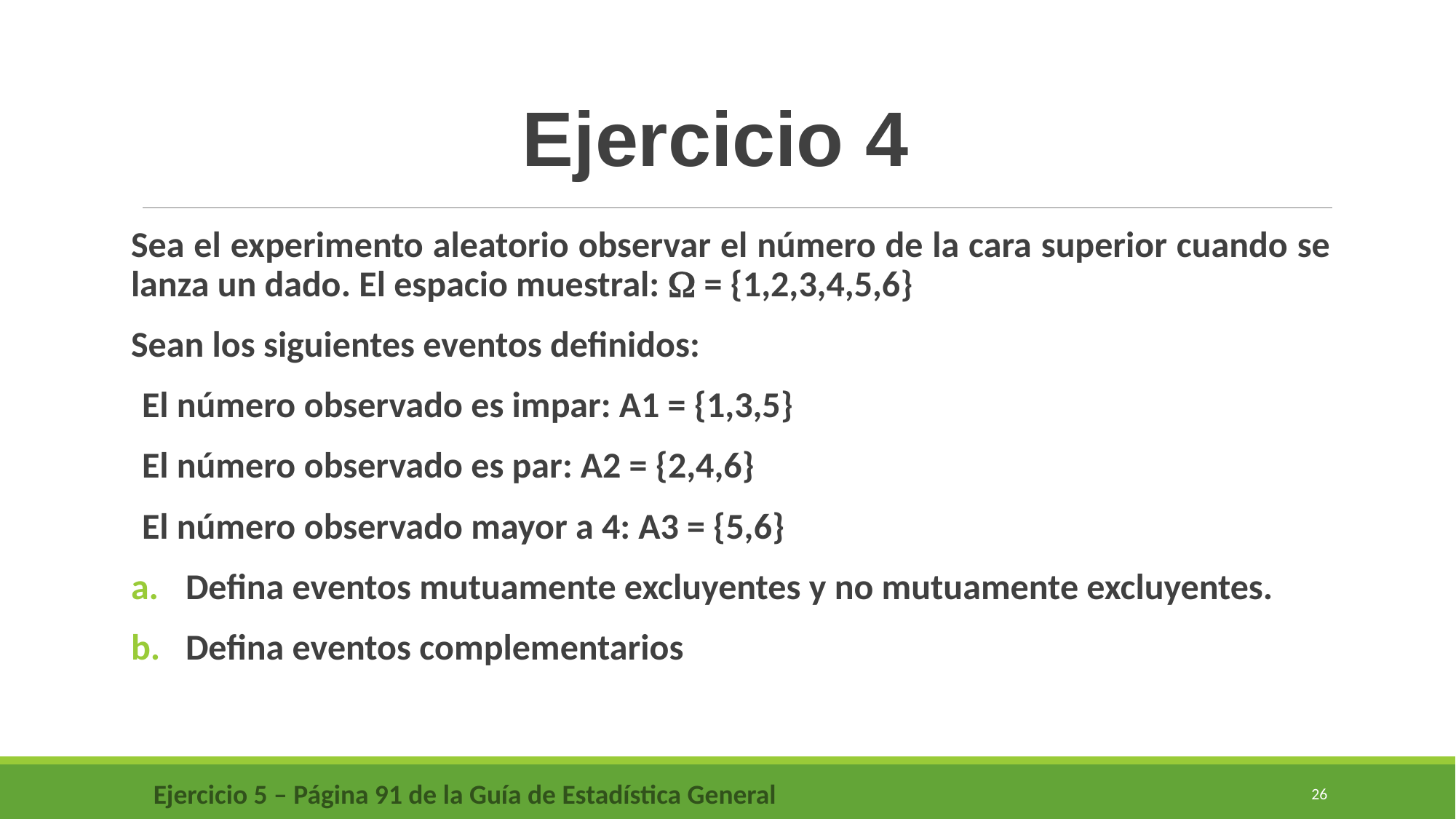

Ejercicio 4
Sea el experimento aleatorio observar el número de la cara superior cuando se lanza un dado. El espacio muestral: Ω = {1,2,3,4,5,6}
Sean los siguientes eventos definidos:
El número observado es impar: A1 = {1,3,5}
El número observado es par: A2 = {2,4,6}
El número observado mayor a 4: A3 = {5,6}
Defina eventos mutuamente excluyentes y no mutuamente excluyentes.
Defina eventos complementarios

Ejercicio 5 – Página 91 de la Guía de Estadística General
26